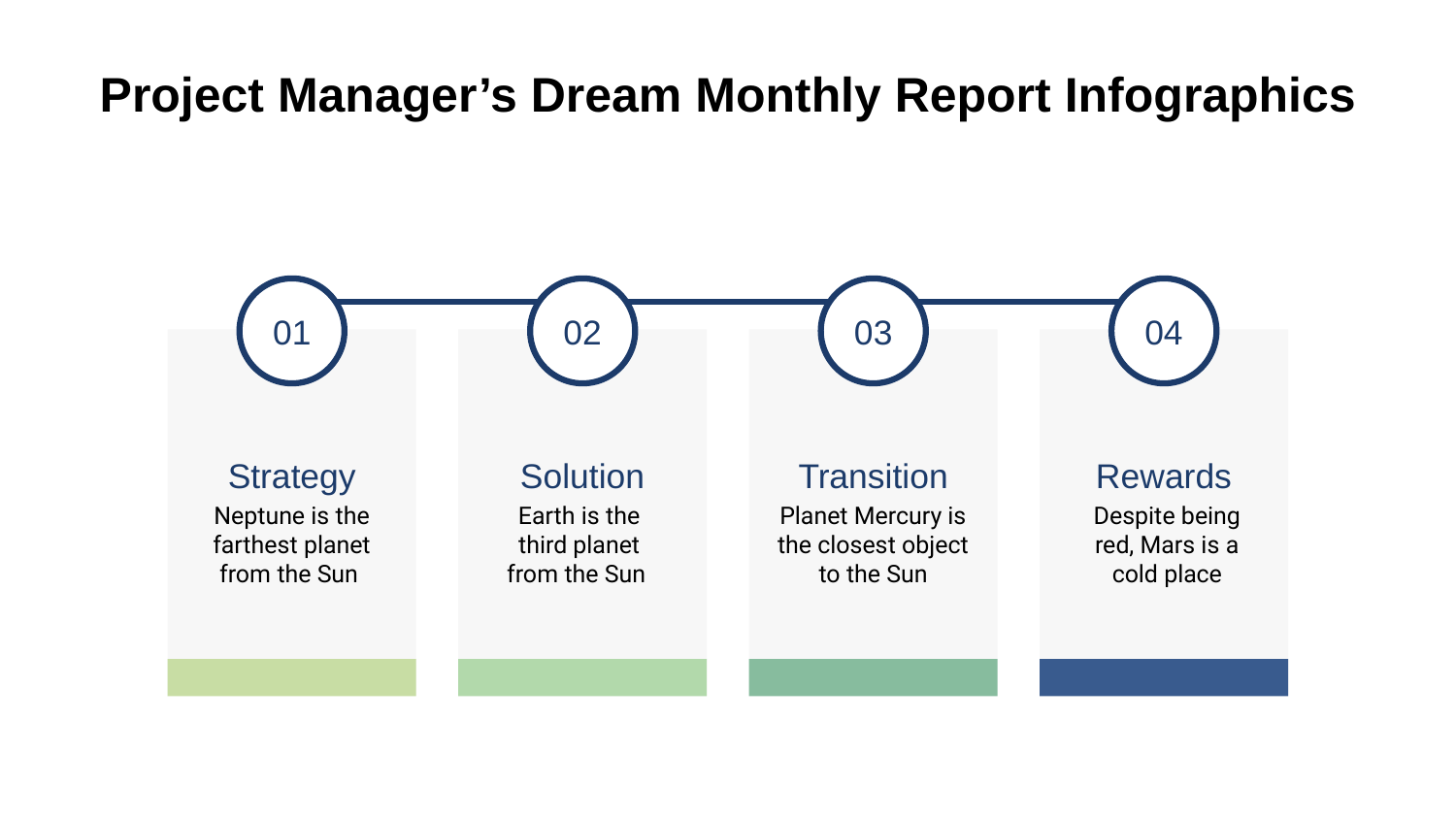

# Project Manager’s Dream Monthly Report Infographics
01
02
03
04

Transition
Strategy
Solution
Rewards
Planet Mercury is the closest object to the Sun
Neptune is the farthest planet from the Sun
Earth is the third planet from the Sun
Despite being red, Mars is a cold place